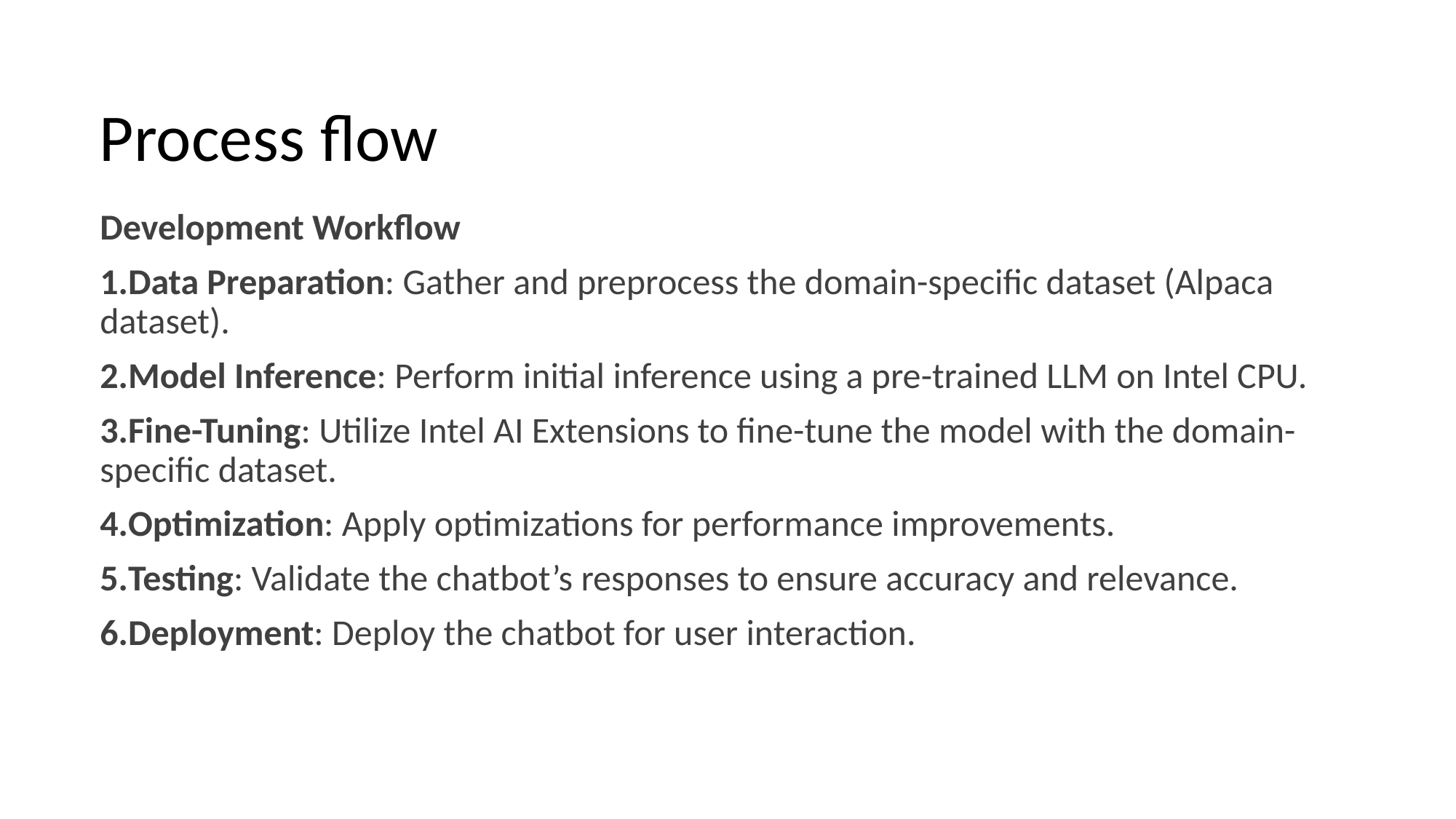

# Process flow
Development Workflow
Data Preparation: Gather and preprocess the domain-specific dataset (Alpaca dataset).
Model Inference: Perform initial inference using a pre-trained LLM on Intel CPU.
Fine-Tuning: Utilize Intel AI Extensions to fine-tune the model with the domain-specific dataset.
Optimization: Apply optimizations for performance improvements.
Testing: Validate the chatbot’s responses to ensure accuracy and relevance.
Deployment: Deploy the chatbot for user interaction.